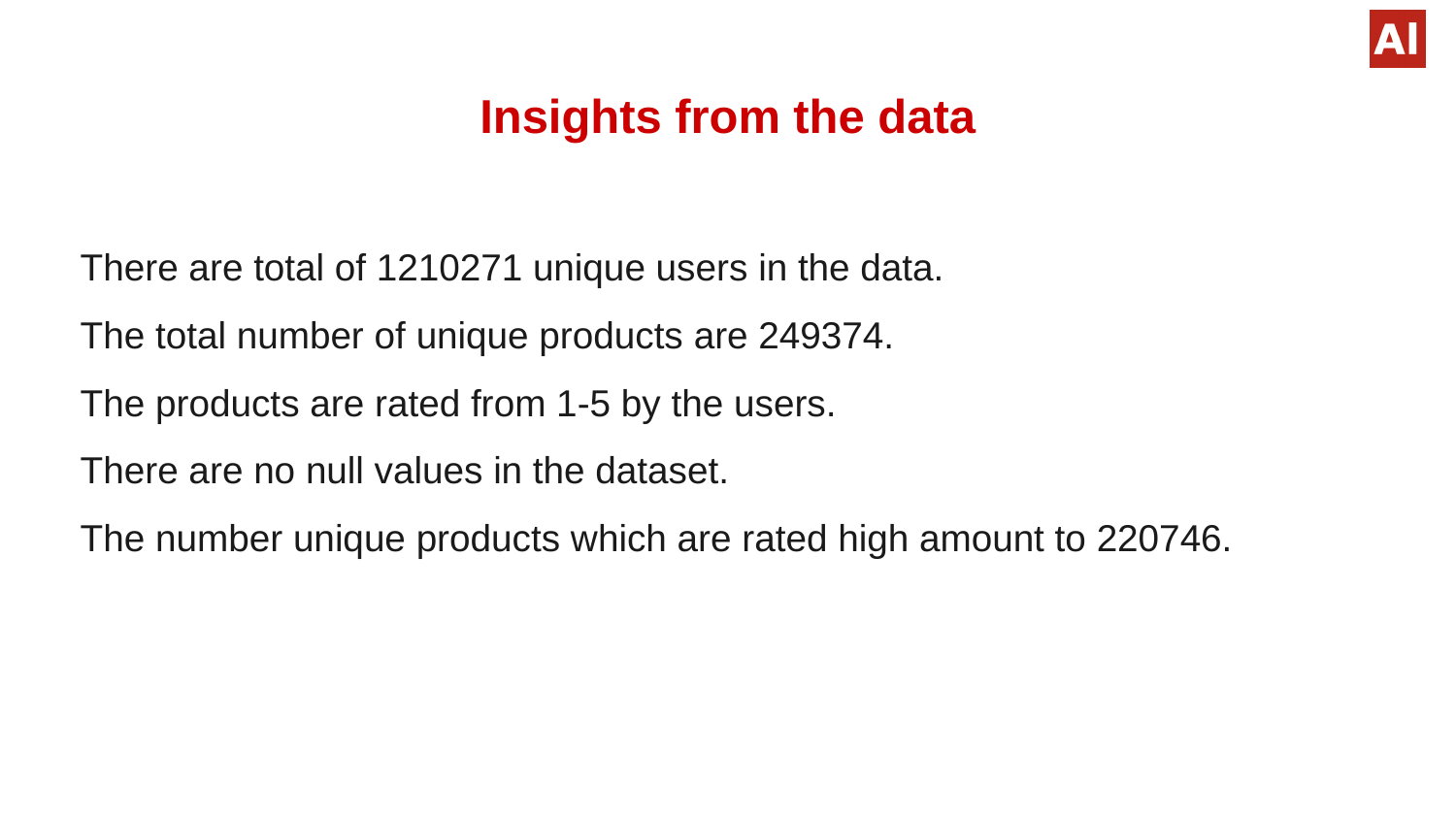

# Insights from the data

There are total of 1210271 unique users in the data.
The total number of unique products are 249374.
The products are rated from 1-5 by the users.
There are no null values in the dataset.
The number unique products which are rated high amount to 220746.